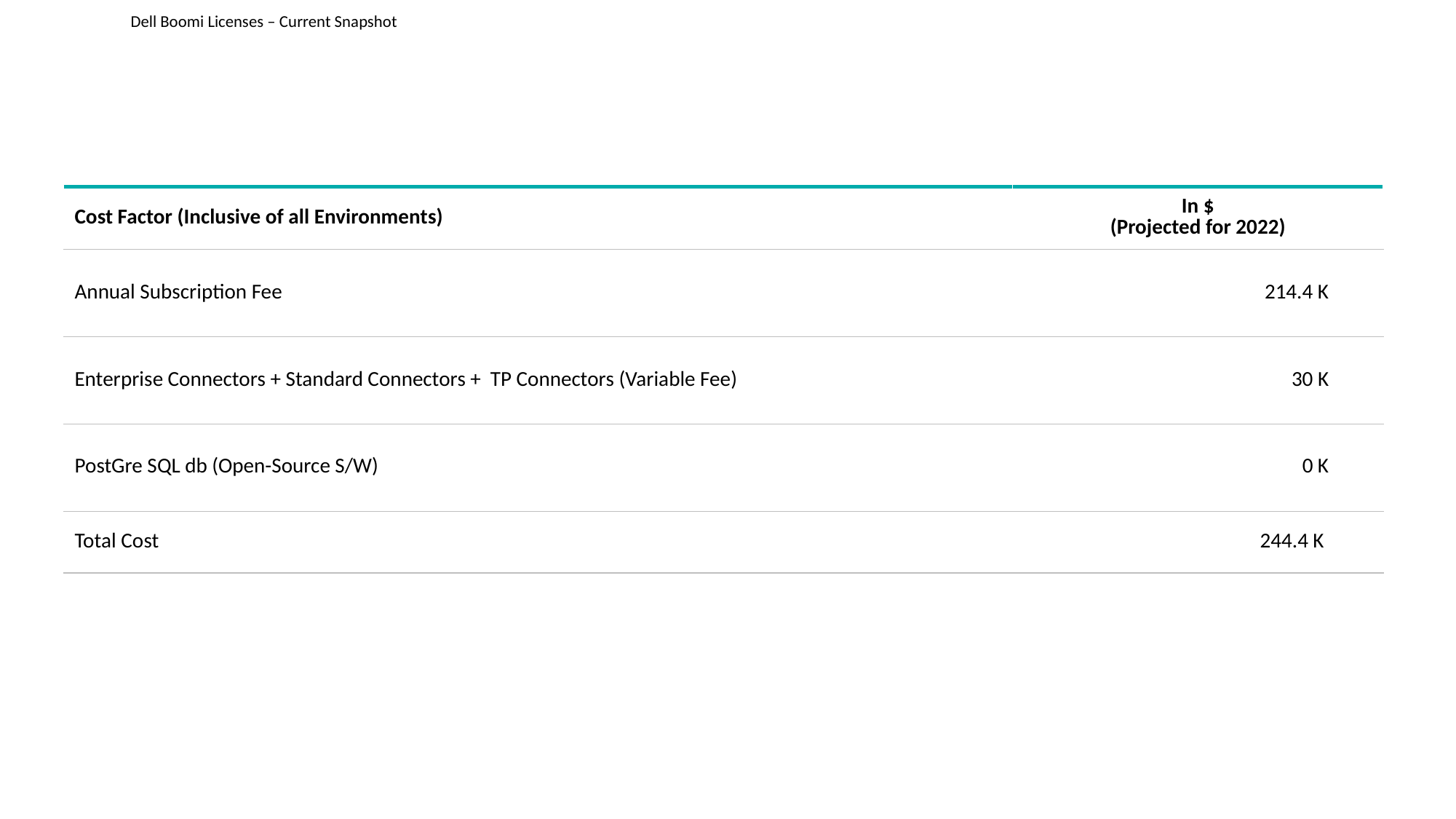

Dell Boomi Licenses – Current Snapshot
| Cost Factor (Inclusive of all Environments) | In $ (Projected for 2022) |
| --- | --- |
| Annual Subscription Fee | 214.4 K |
| Enterprise Connectors + Standard Connectors + TP Connectors (Variable Fee) | 30 K |
| PostGre SQL db (Open-Source S/W) | 0 K |
| Total Cost | 244.4 K |